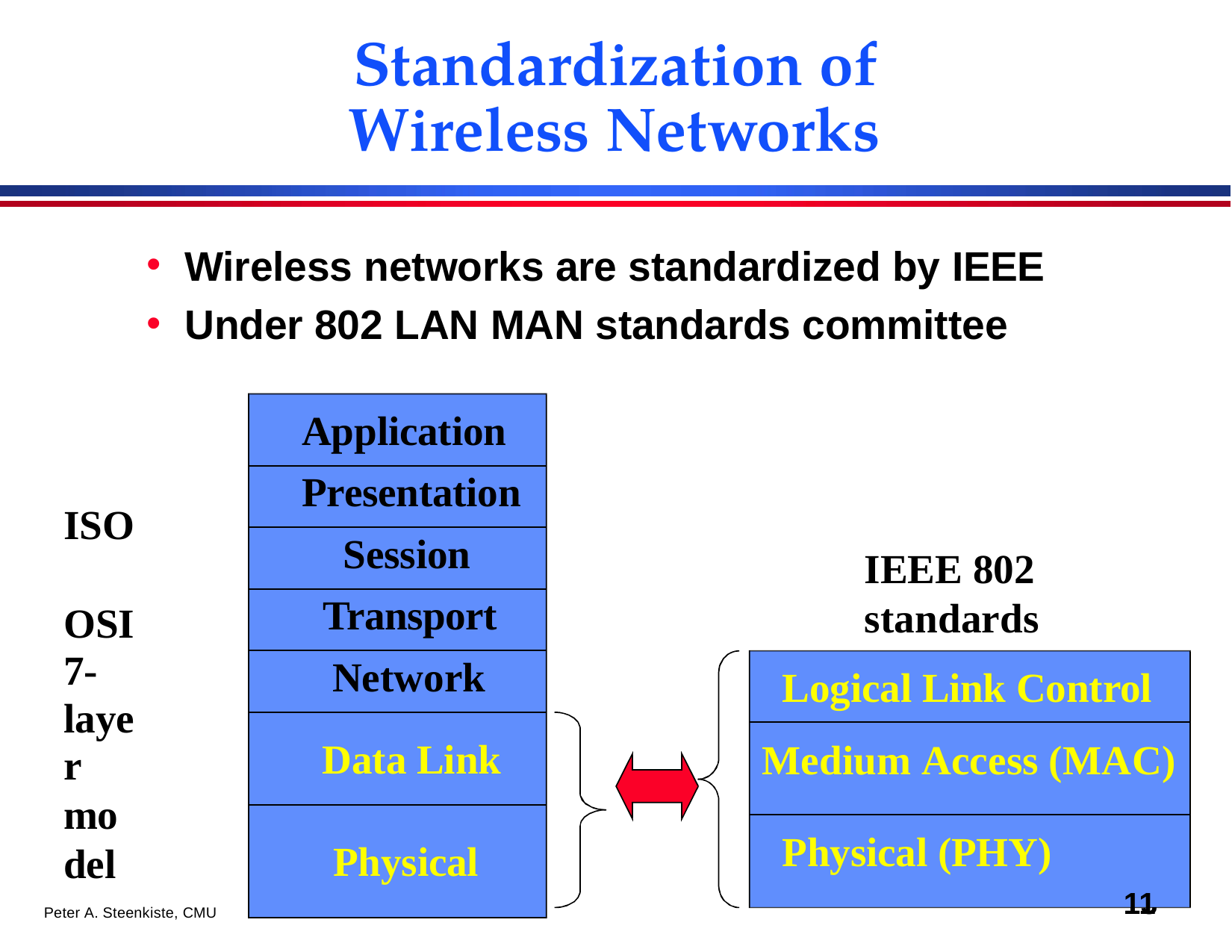

# Standardization of  Wireless Networks
Wireless networks are standardized by IEEE
Under 802 LAN MAN standards committee

| Application |
| --- |
| Presentation |
| Session |
| Transport |
| Network |
| Data Link |
| Physical |
ISO  OSI
7-layer
model
IEEE 802
standards

| Logical Link Control |
| --- |
| Medium Access (MAC) |
| Physical (PHY) |

11
13
Peter A. Steenkiste, CMU